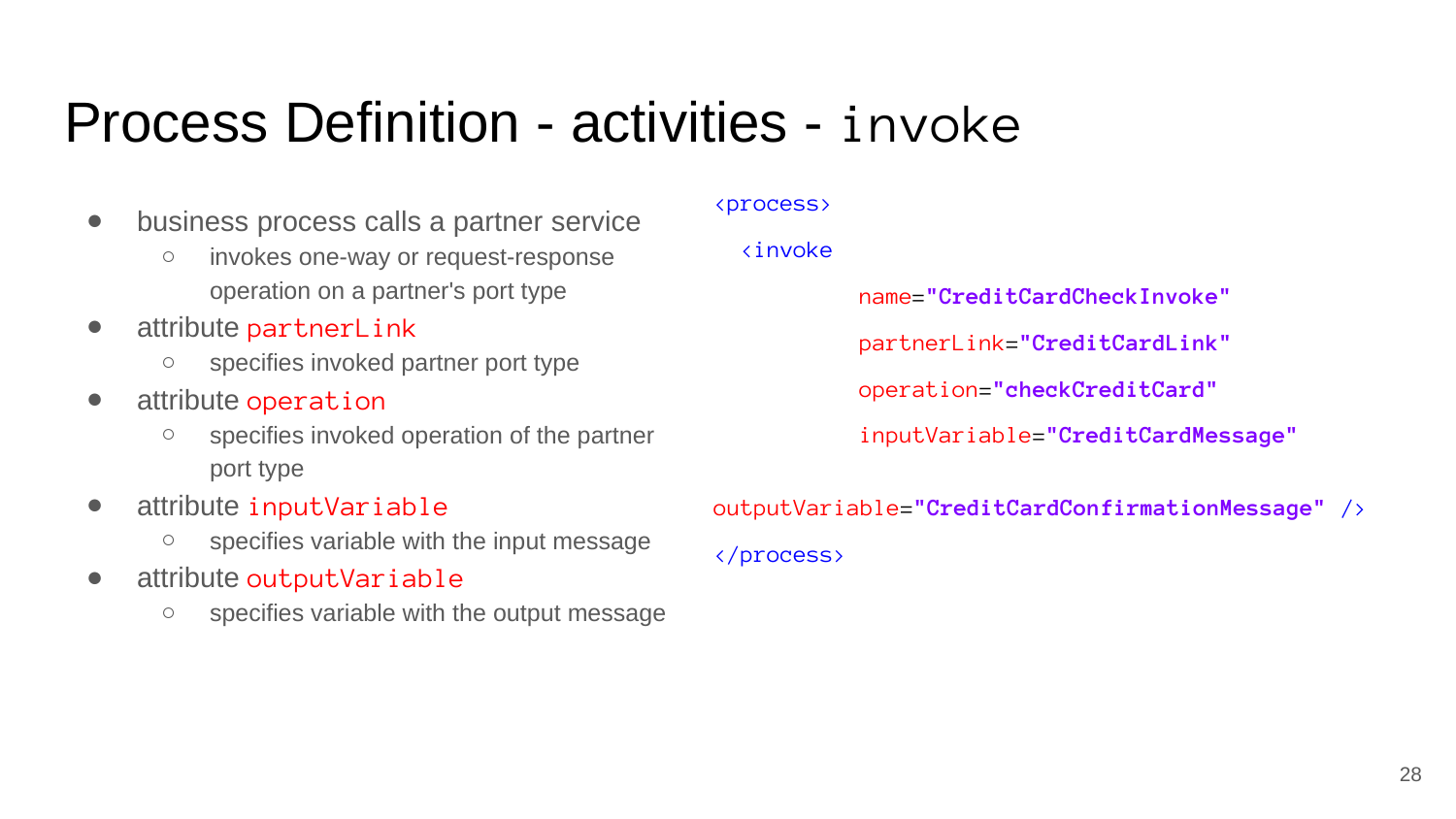

# Process Definition - activities - invoke
business process calls a partner service
invokes one-way or request-response operation on a partner's port type
attribute partnerLink
specifies invoked partner port type
attribute operation
specifies invoked operation of the partner port type
attribute inputVariable
specifies variable with the input message
attribute outputVariable
specifies variable with the output message
<process>
  <invoke
	name="CreditCardCheckInvoke"
	partnerLink="CreditCardLink"
	operation="checkCreditCard"
	inputVariable="CreditCardMessage"
	outputVariable="CreditCardConfirmationMessage" />
</process>
28